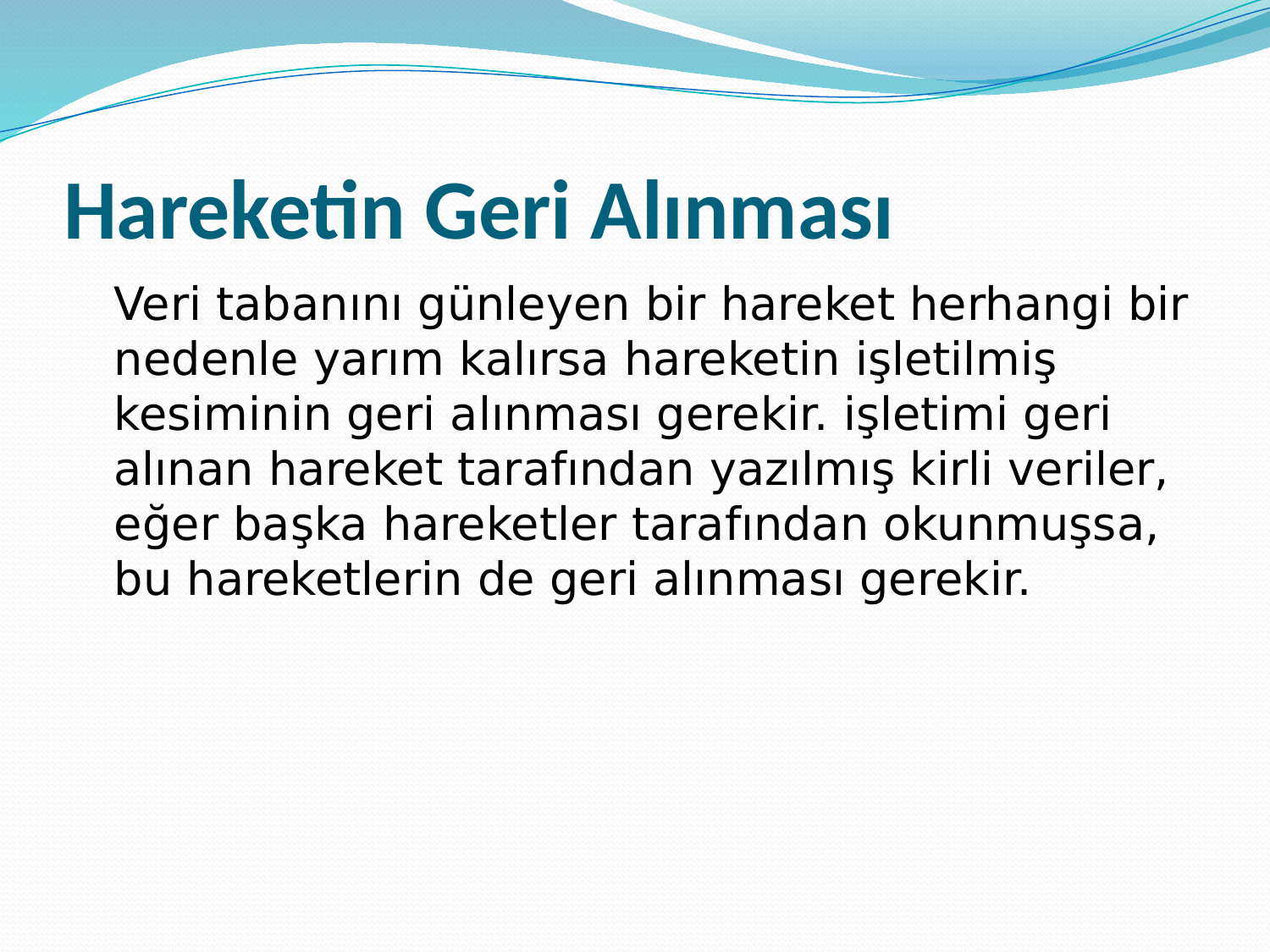

# Hareketin Geri Alınması
	Veri tabanını günleyen bir hareket herhangi bir nedenle yarım kalırsa hareketin işletilmiş kesiminin geri alınması gerekir. işletimi geri alınan hareket tarafından yazılmış kirli veriler, eğer başka hareketler tarafından okunmuşsa, bu hareketlerin de geri alınması gerekir.